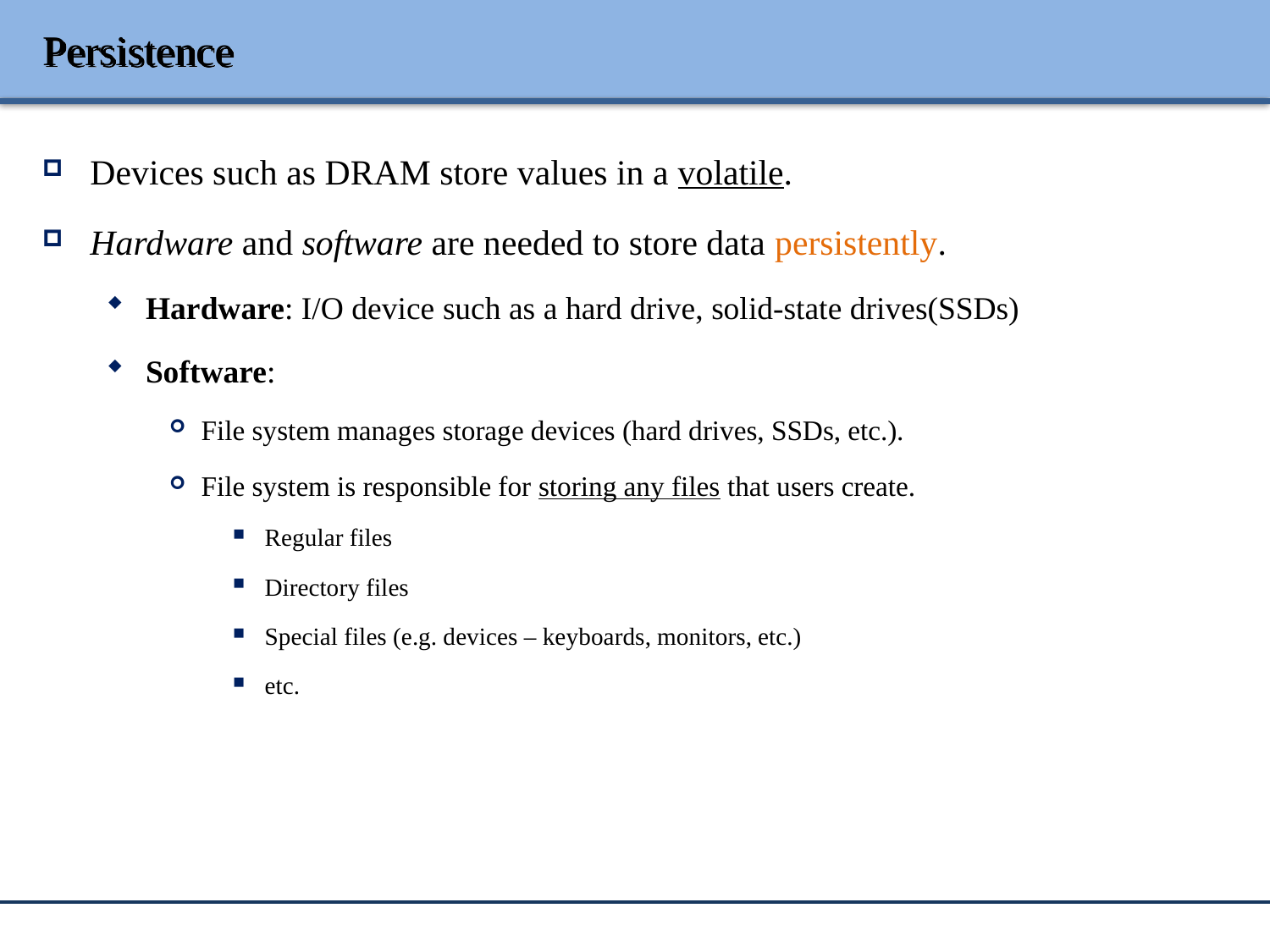

# Persistence
Devices such as DRAM store values in a volatile.
Hardware and software are needed to store data persistently.
Hardware: I/O device such as a hard drive, solid-state drives(SSDs)
Software:
File system manages storage devices (hard drives, SSDs, etc.).
File system is responsible for storing any files that users create.
Regular files
Directory files
Special files (e.g. devices – keyboards, monitors, etc.)
etc.